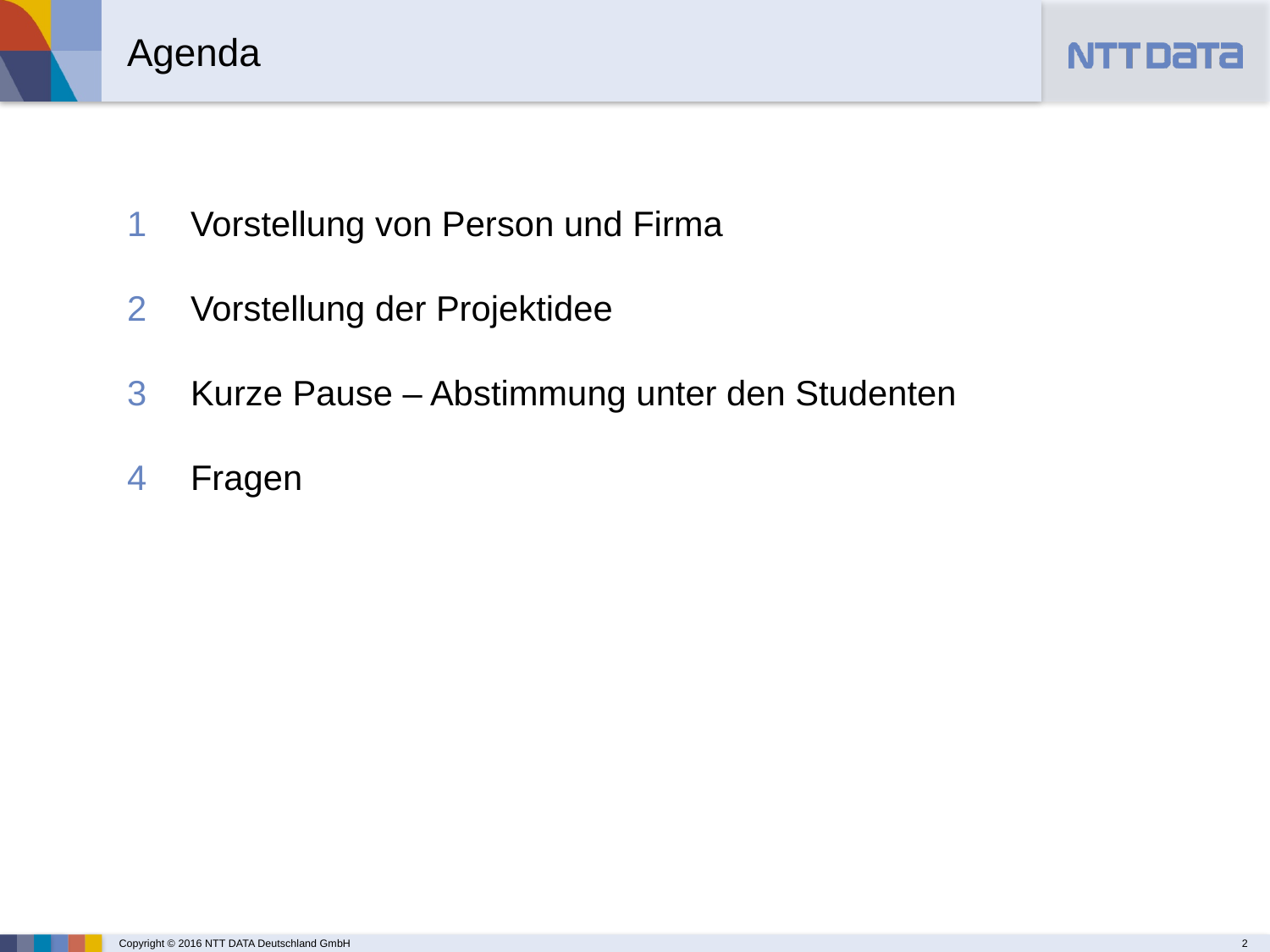

Agenda
Vorstellung von Person und Firma

Vorstellung der Projektidee

Kurze Pause – Abstimmung unter den Studenten

Fragen